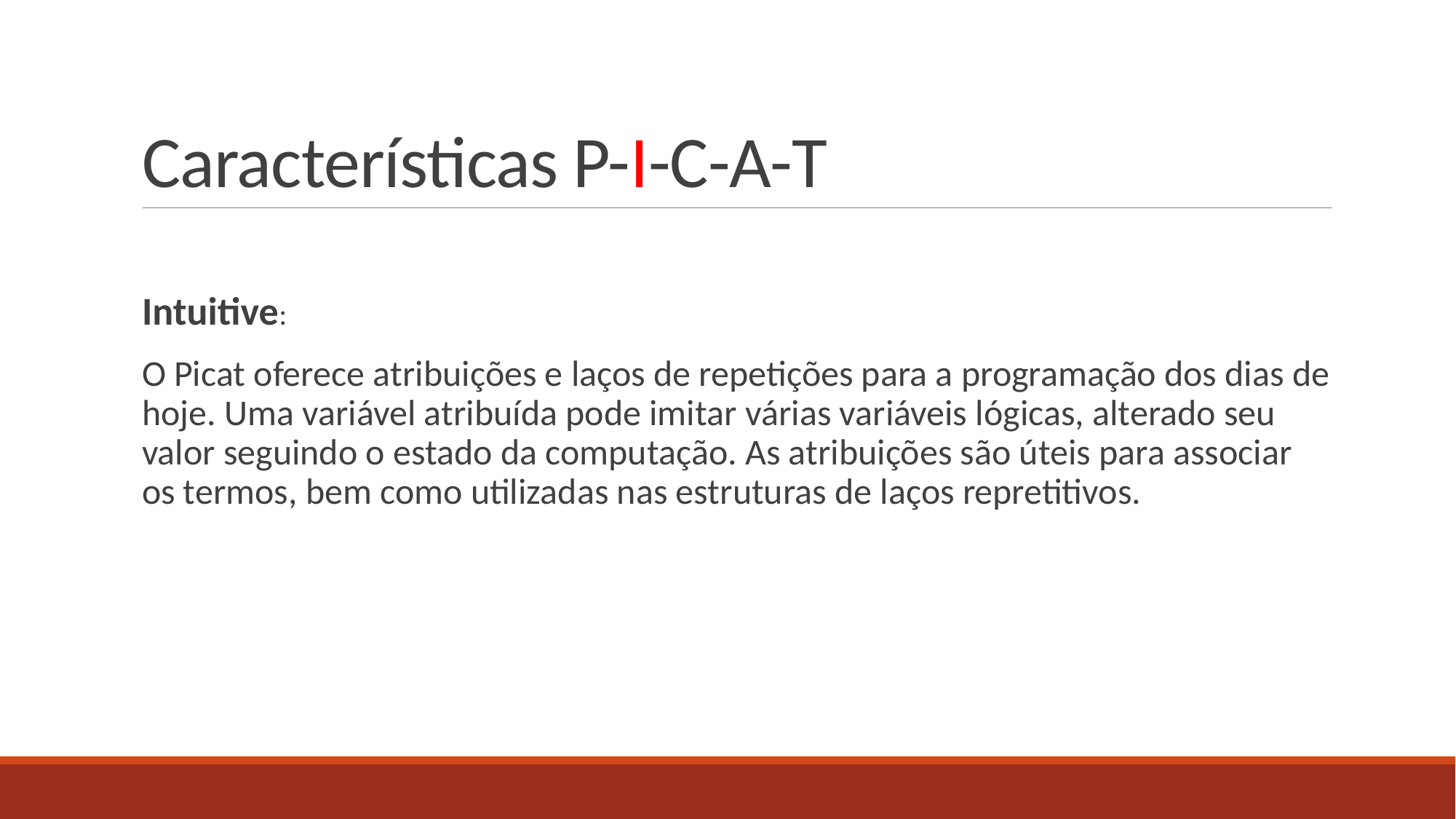

# Características P-I-C-A-T

Intuitive:
O Picat oferece atribuições e laços de repetições para a programação dos dias de hoje. Uma variável atribuída pode imitar várias variáveis lógicas, alterado seu valor seguindo o estado da computação. As atribuições são úteis para associar os termos, bem como utilizadas nas estruturas de laços repretitivos.